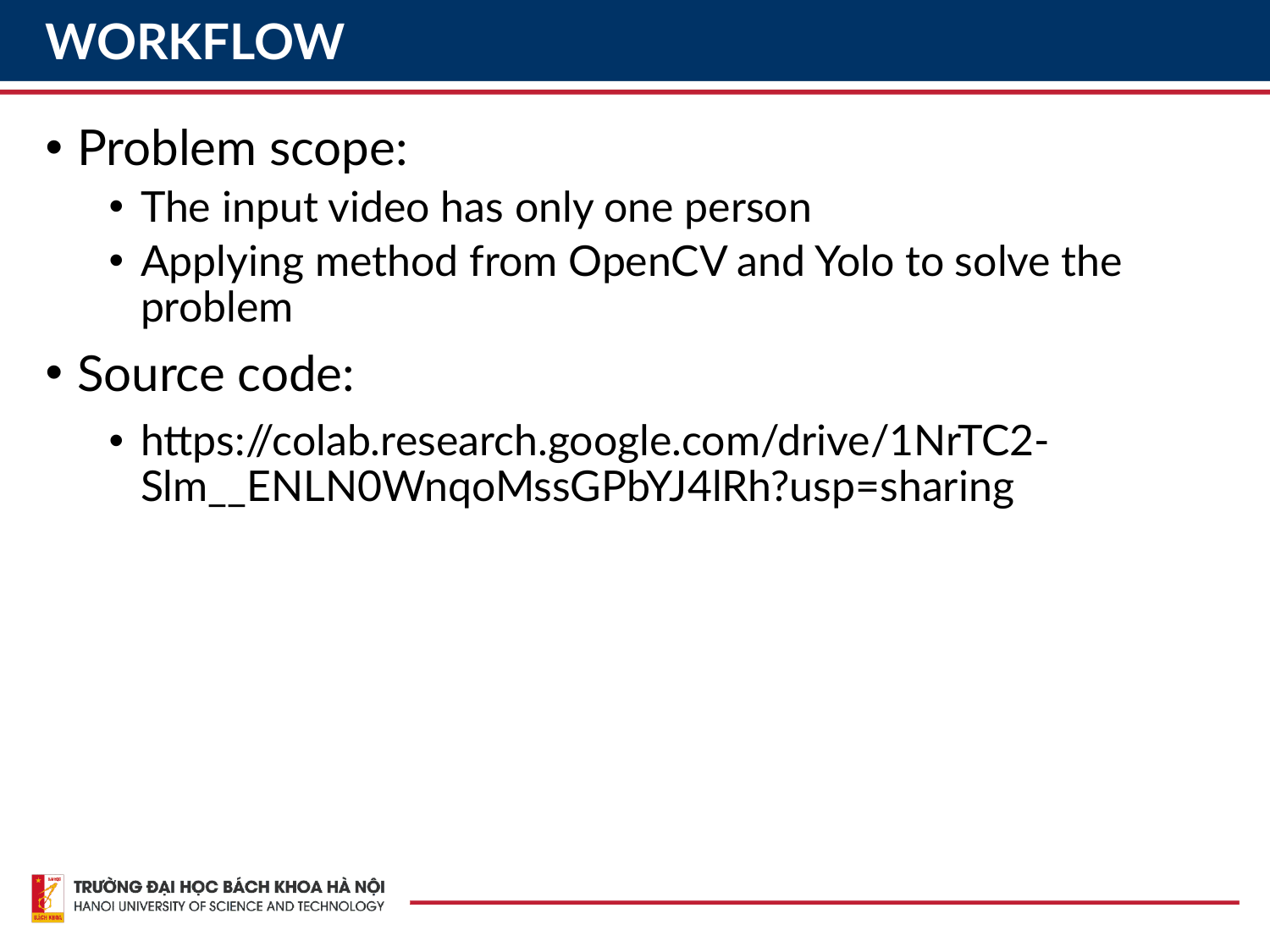

# WORKFLOW
Problem scope:
The input video has only one person
Applying method from OpenCV and Yolo to solve the problem
Source code:
https://colab.research.google.com/drive/1NrTC2-Slm__ENLN0WnqoMssGPbYJ4lRh?usp=sharing

7